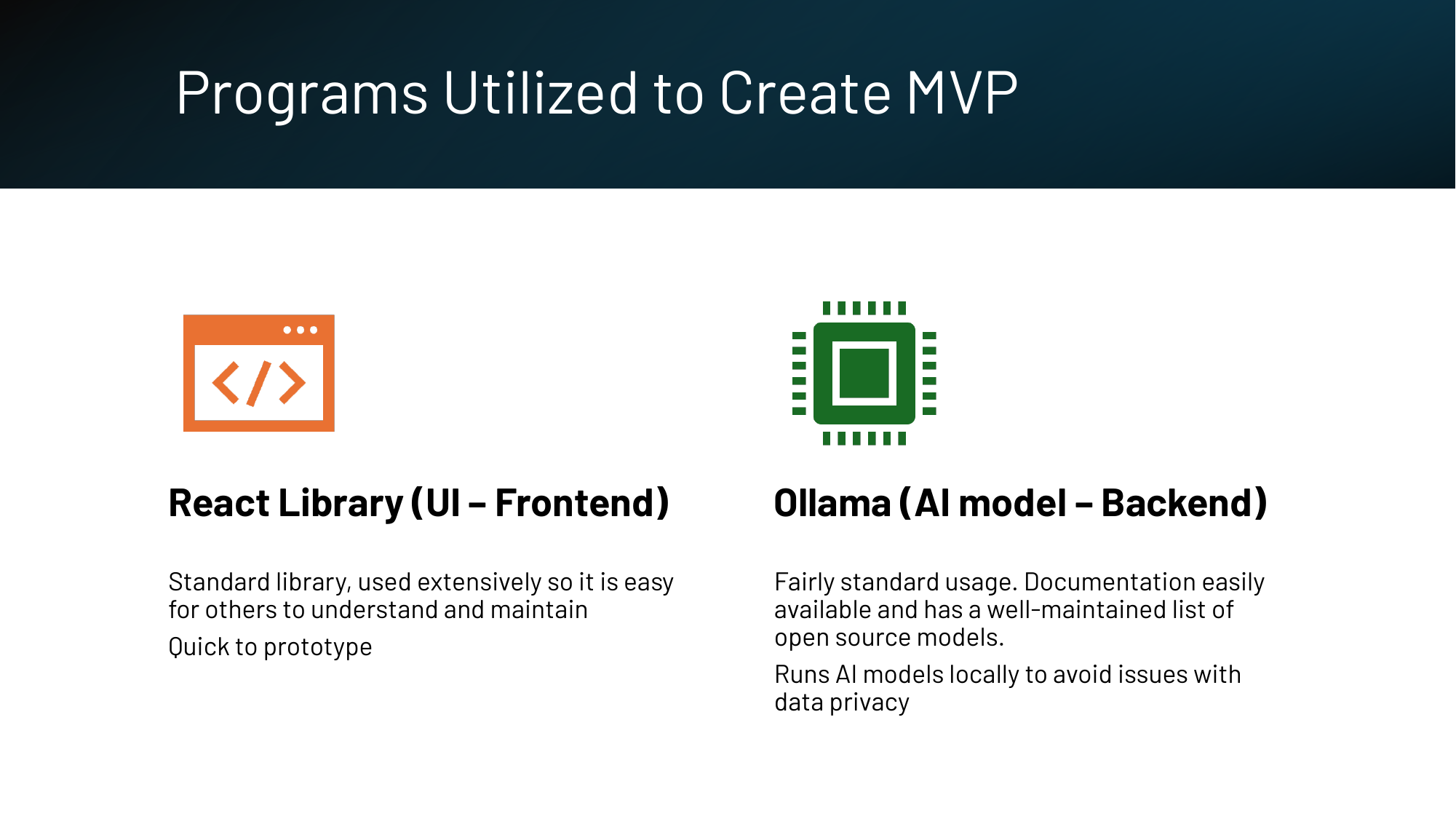

# Programs Utilized to Create MVP
React Library (UI – Frontend)
Standard library, used extensively so it is easy for others to understand and maintain
Quick to prototype
Ollama (AI model – Backend)
Fairly standard usage. Documentation easily available and has a well-maintained list of open source models.
Runs AI models locally to avoid issues with data privacy